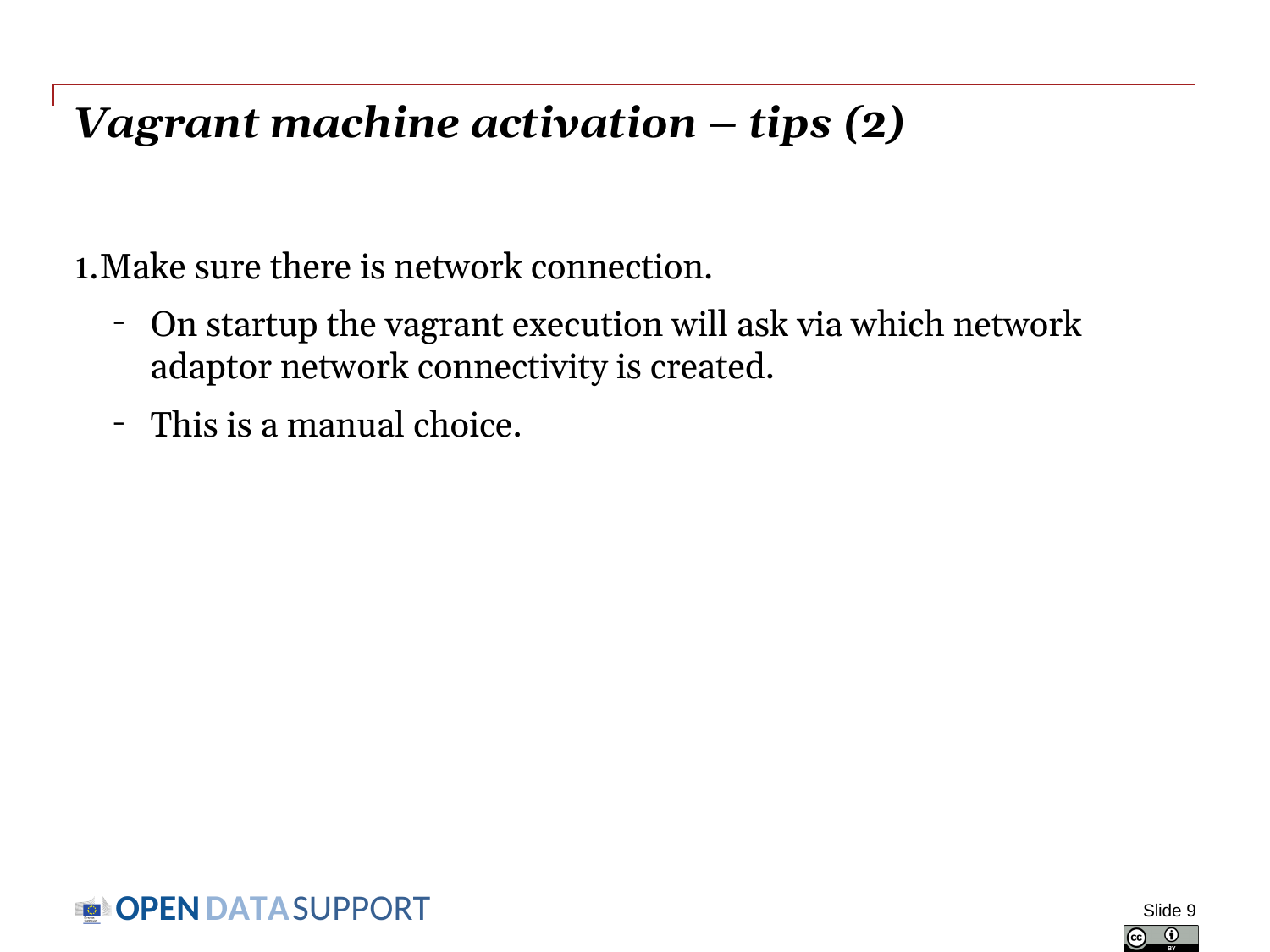

# Vagrant machine activation – tips (2)
Make sure there is network connection.
On startup the vagrant execution will ask via which network adaptor network connectivity is created.
This is a manual choice.

Slide 9